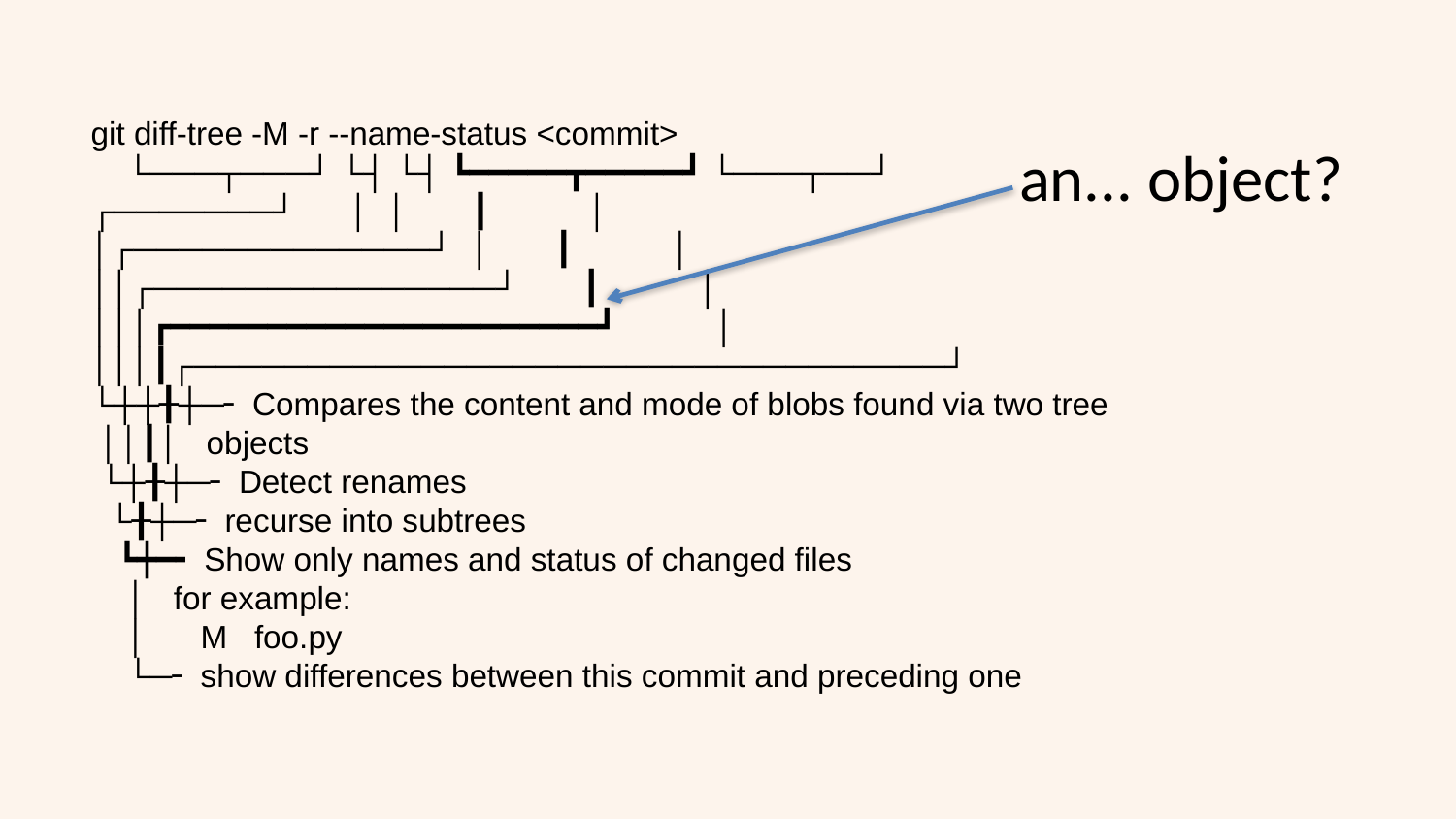

git diff-tree -M -r --name-status <commit>
    └───┬───┘ └┤ └┤ ┗━━━━━┳━━━━━┛ └───┬──┘
┌───────┘      │  │       ┃           │
│┌─────────────┘  │       ┃           │
││┌───────────────┘       ┃           │
│││┏━━━━━━━━━━━━━━━━━━━━━━┛           │
│││┃┌─────────────────────────────────┘
└┼┼╂┼─╴ Compares the content and mode of blobs found via two tree
 ││┃│   objects
 └┼╂┼─╴ Detect renames
  └╂┼─╴ recurse into subtrees
   ┗┿━╸ Show only names and status of changed files
    │   for example:
    │      M   foo.py
    └─╴ show differences between this commit and preceding one
an... object?